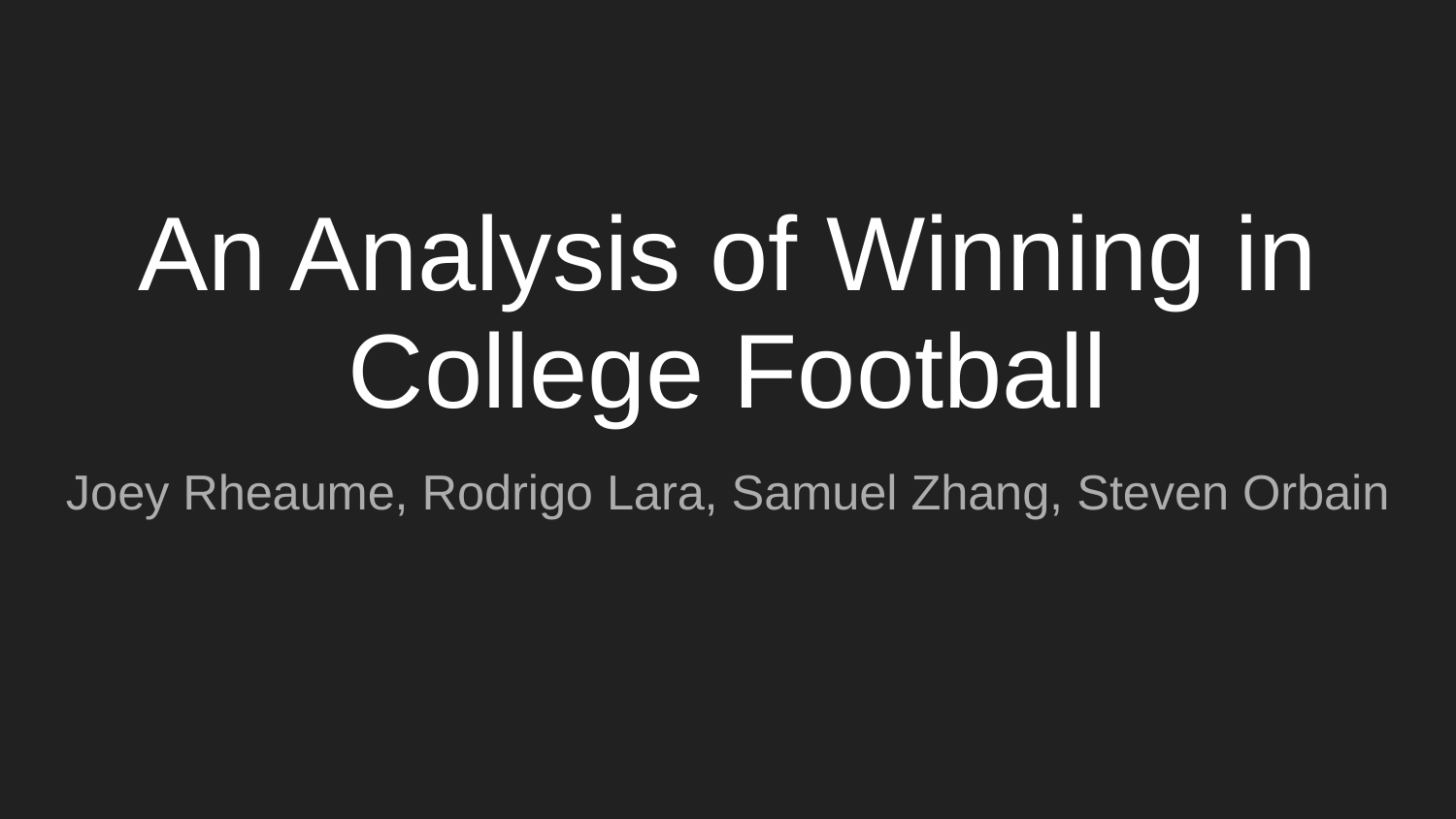

# An Analysis of Winning in College Football
Joey Rheaume, Rodrigo Lara, Samuel Zhang, Steven Orbain